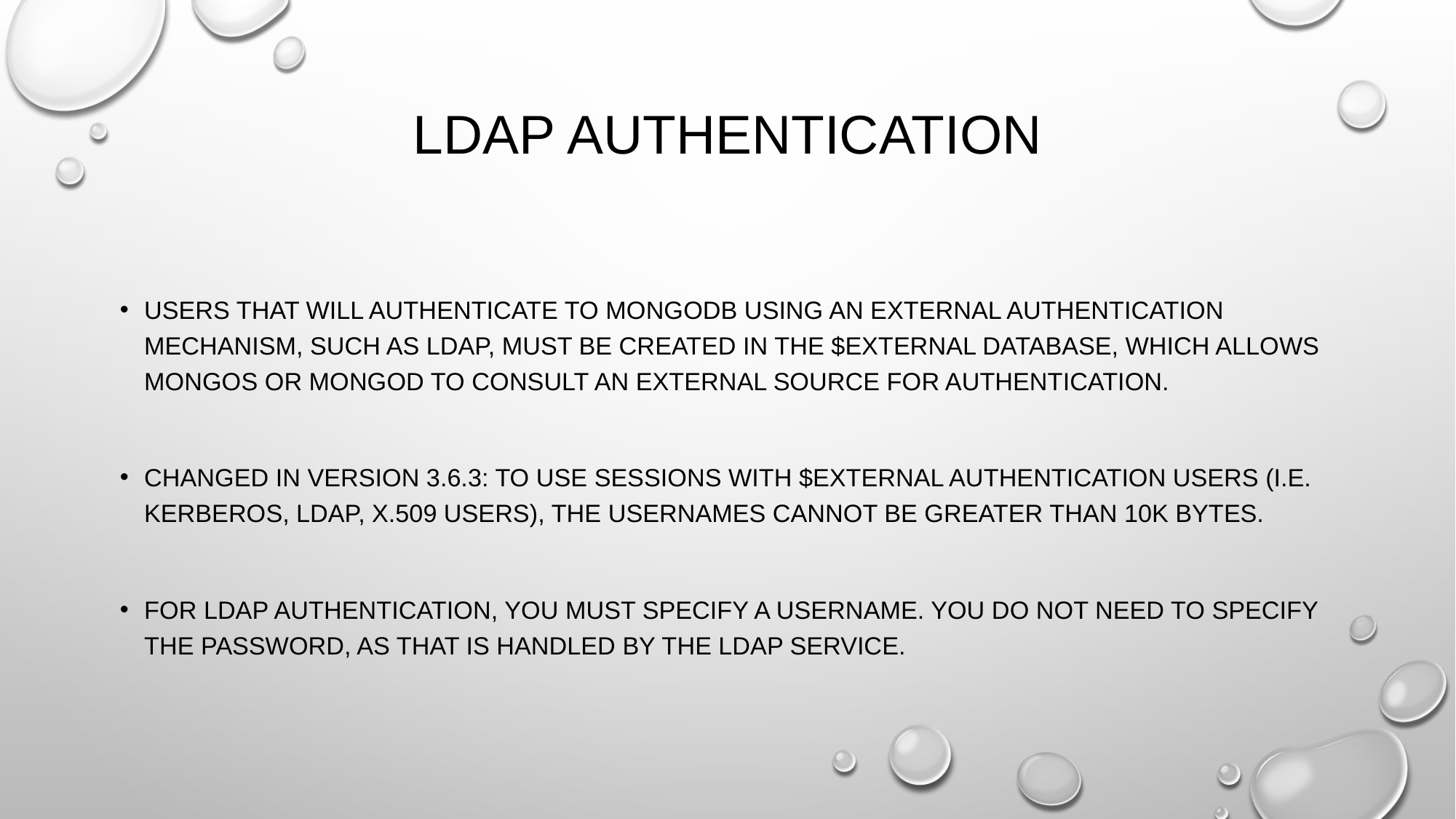

# LDAP Authentication
Users that will authenticate to MongoDB using an external authentication mechanism, such as LDAP, must be created in the $external database, which allows mongos or mongod to consult an external source for authentication.

Changed in version 3.6.3: To use sessions with $external authentication users (i.e. Kerberos, LDAP, x.509 users), the usernames cannot be greater than 10k bytes.

For LDAP authentication, you must specify a username. You do not need to specify the password, as that is handled by the LDAP service.